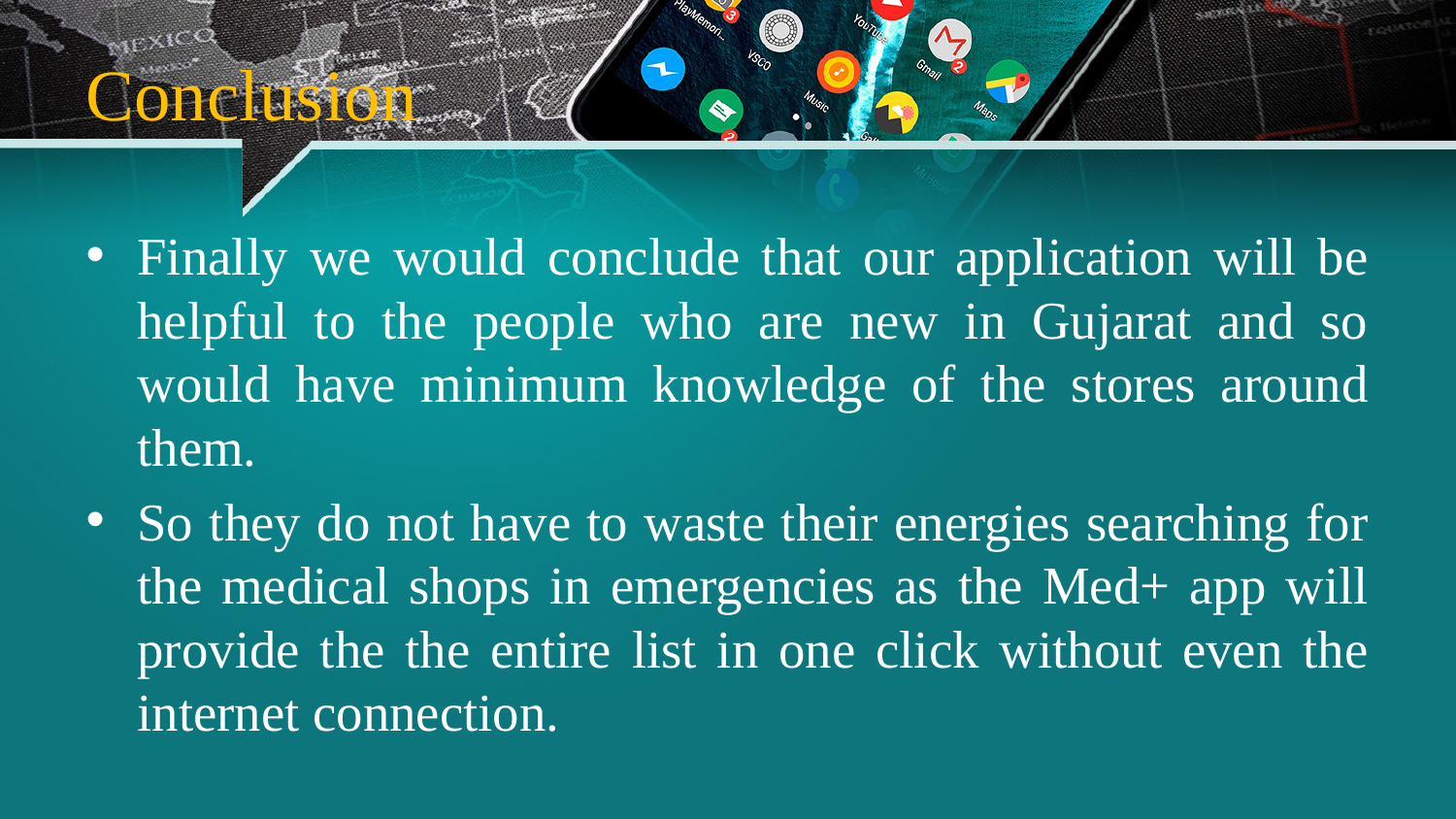

# Conclusion
Finally we would conclude that our application will be helpful to the people who are new in Gujarat and so would have minimum knowledge of the stores around them.
So they do not have to waste their energies searching for the medical shops in emergencies as the Med+ app will provide the the entire list in one click without even the internet connection.